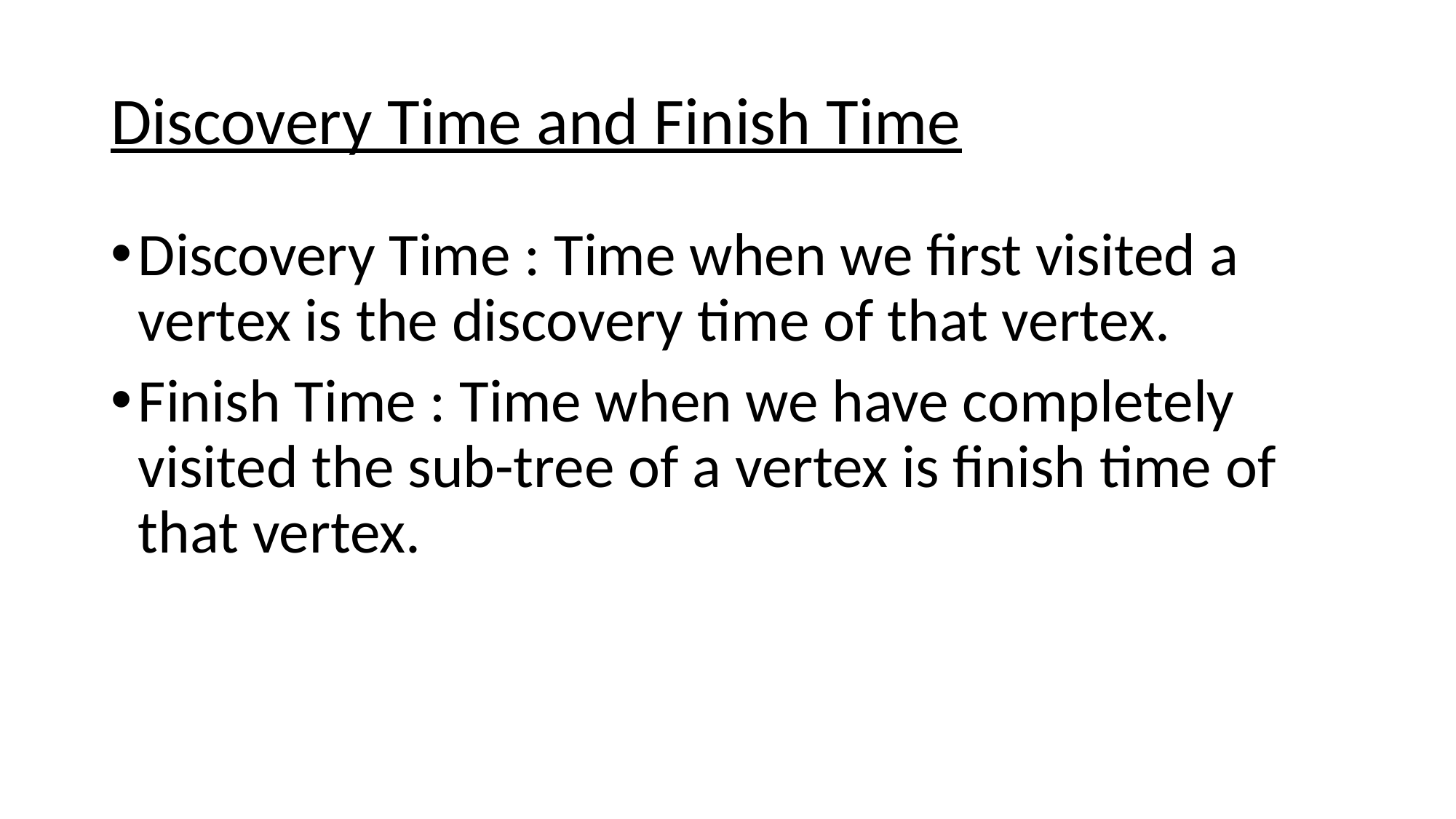

# Discovery Time and Finish Time
Discovery Time : Time when we first visited a vertex is the discovery time of that vertex.
Finish Time : Time when we have completely visited the sub-tree of a vertex is finish time of that vertex.